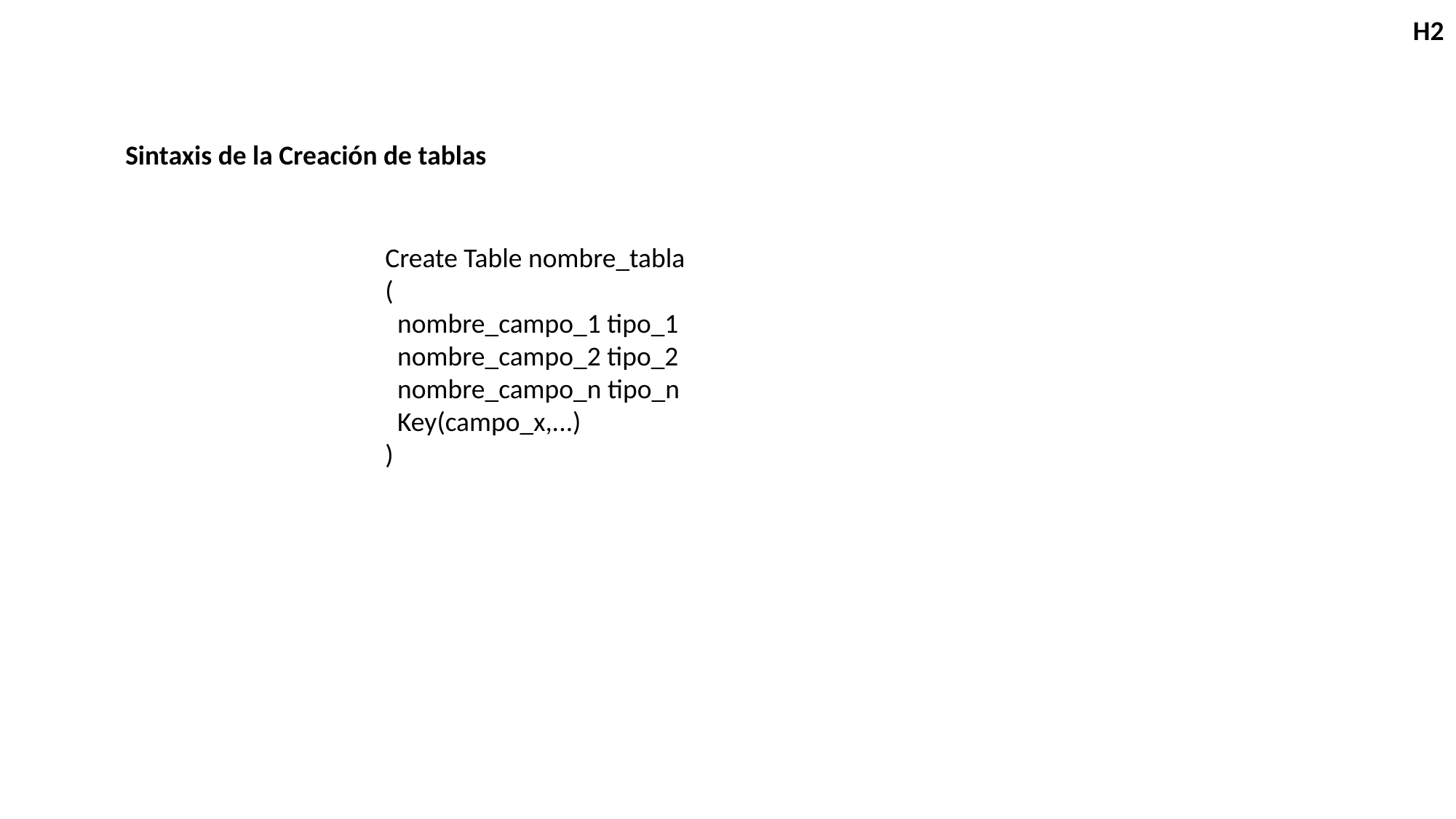

H2
Sintaxis de la Creación de tablas
Create Table nombre_tabla
(
  nombre_campo_1 tipo_1
  nombre_campo_2 tipo_2
  nombre_campo_n tipo_n
  Key(campo_x,...)
)